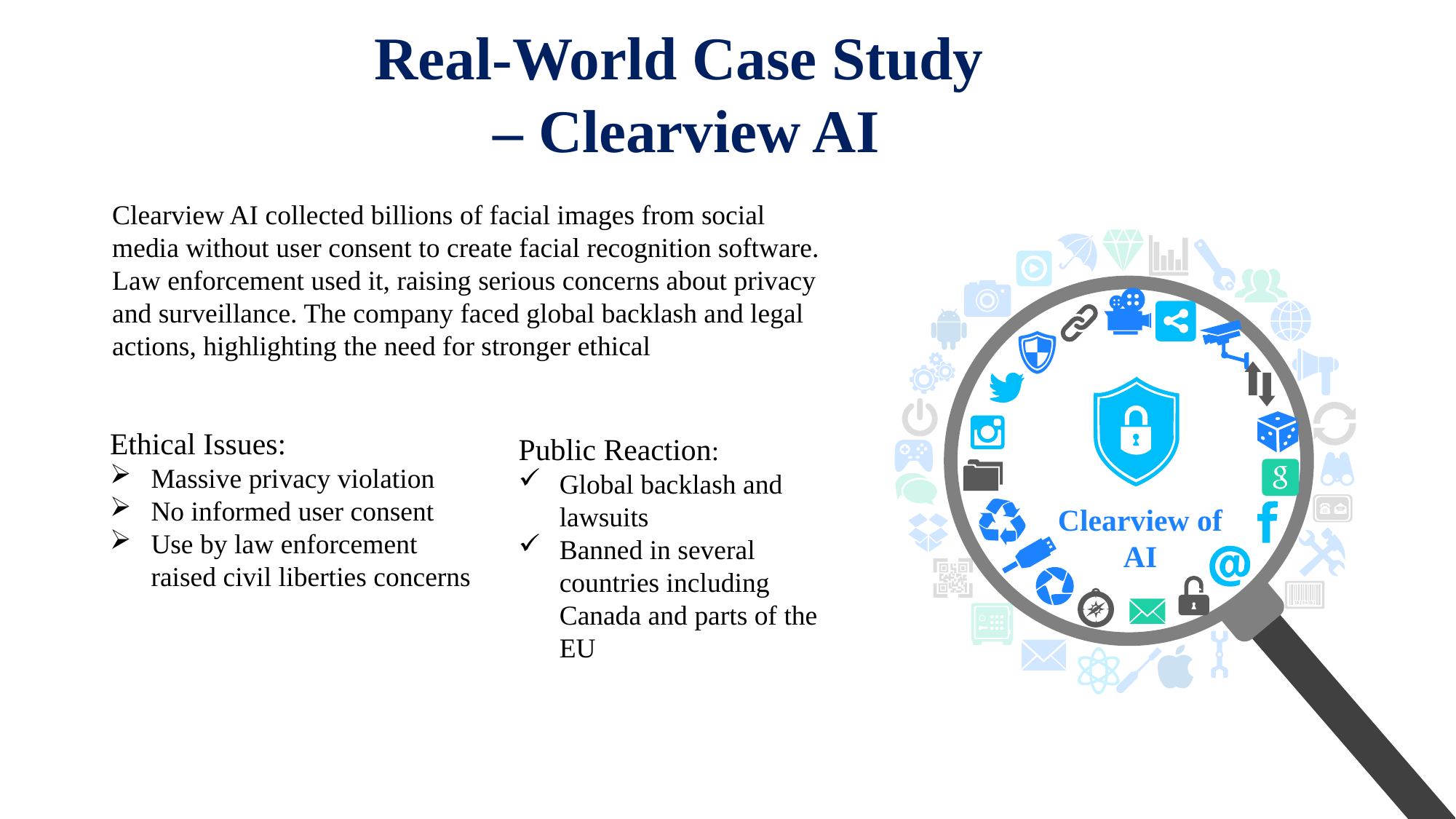

Real-World Case Study
 – Clearview AI
Clearview AI collected billions of facial images from social media without user consent to create facial recognition software. Law enforcement used it, raising serious concerns about privacy and surveillance. The company faced global backlash and legal actions, highlighting the need for stronger ethical and legal controls in AI use.

Ethical Issues:
Massive privacy violation
No informed user consent
Use by law enforcement raised civil liberties concerns
Public Reaction:
Global backlash and lawsuits
Banned in several countries including Canada and parts of the EU
Clearview of AI